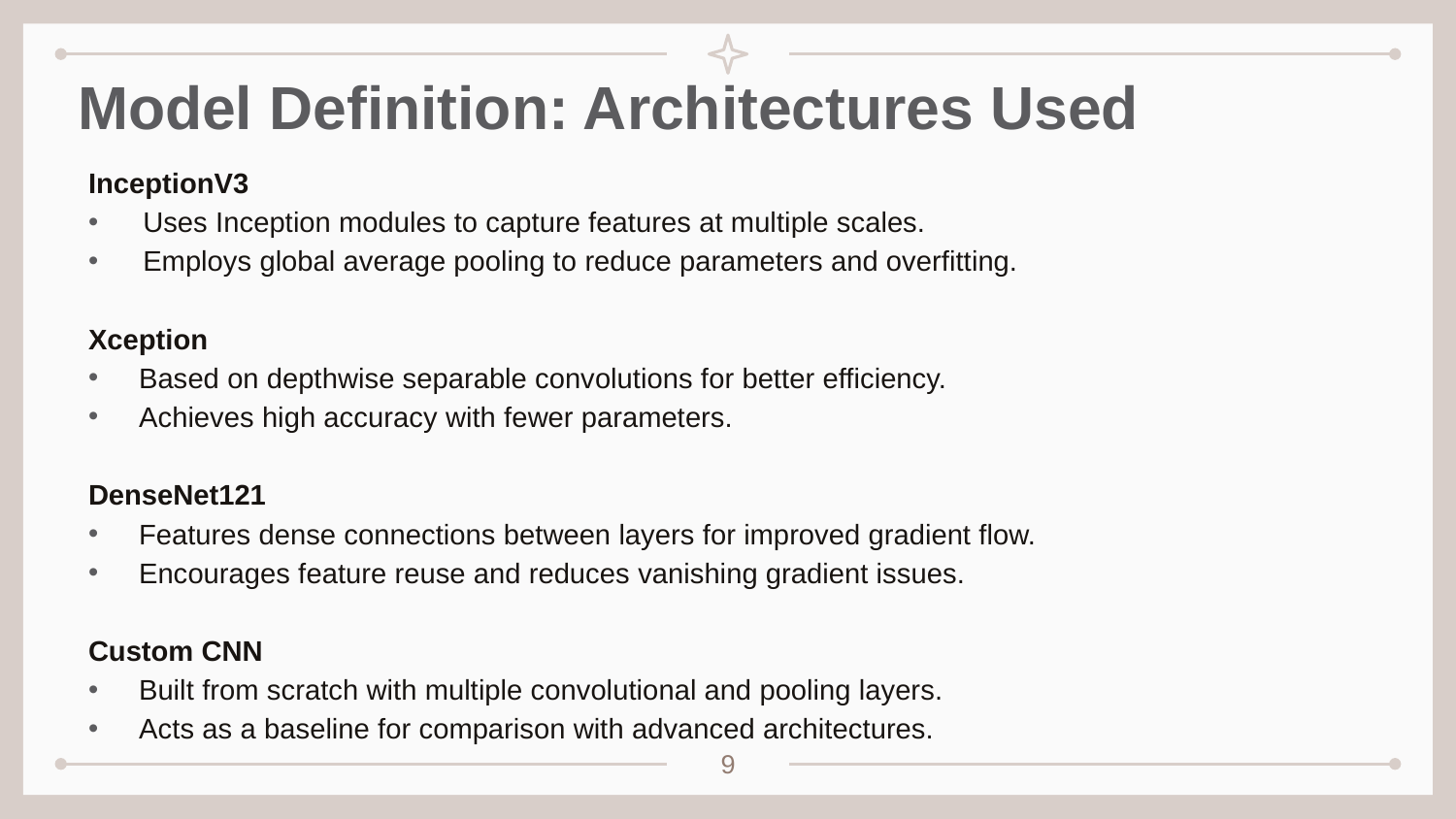

# Model Definition: Architectures Used
InceptionV3
Uses Inception modules to capture features at multiple scales.
Employs global average pooling to reduce parameters and overfitting.

Xception
Based on depthwise separable convolutions for better efficiency.
Achieves high accuracy with fewer parameters.

DenseNet121
Features dense connections between layers for improved gradient flow.
Encourages feature reuse and reduces vanishing gradient issues.

Custom CNN
Built from scratch with multiple convolutional and pooling layers.
Acts as a baseline for comparison with advanced architectures.

9